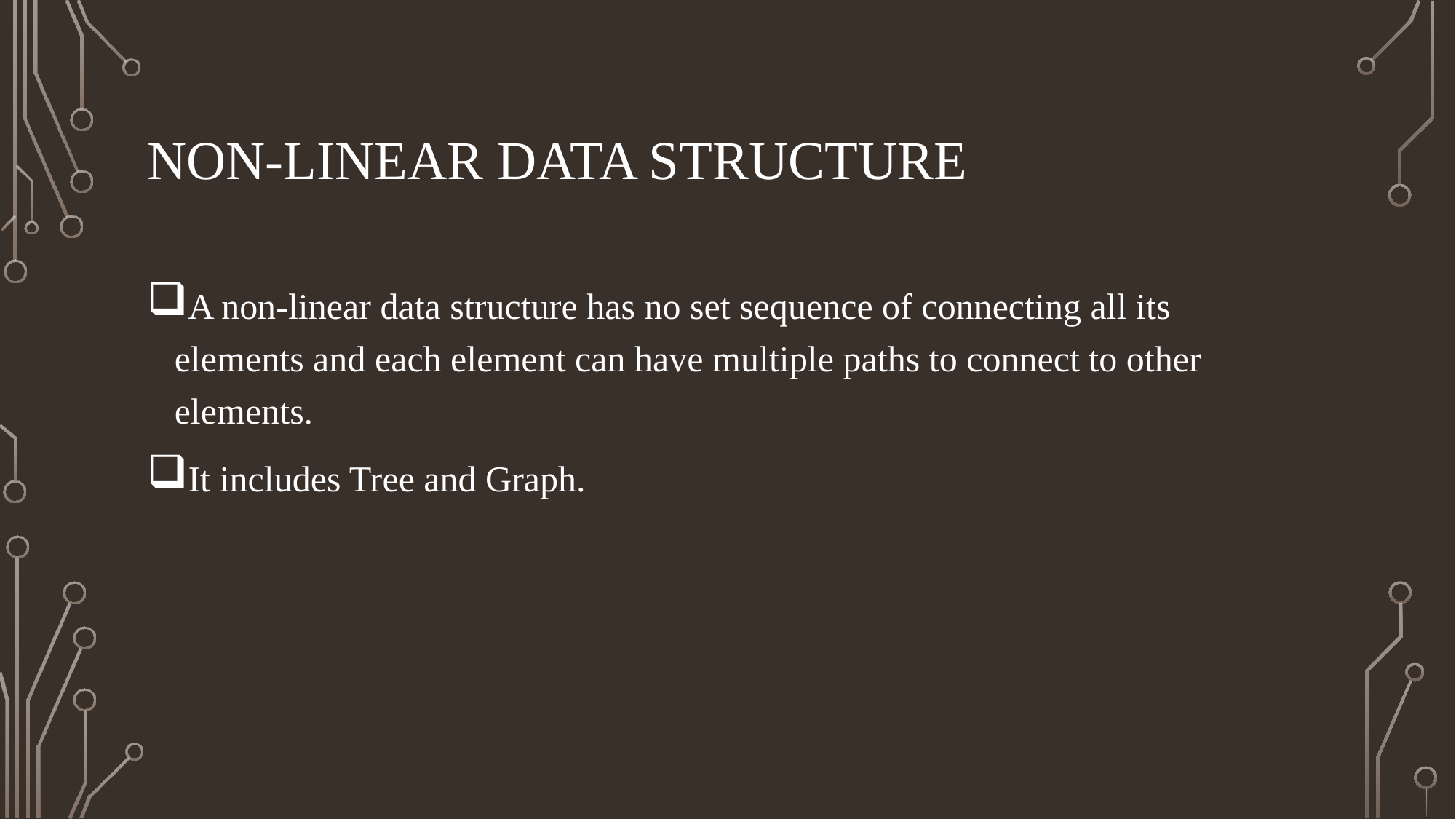

# Non-linear Data Structure
A non-linear data structure has no set sequence of connecting all its elements and each element can have multiple paths to connect to other elements.
It includes Tree and Graph.